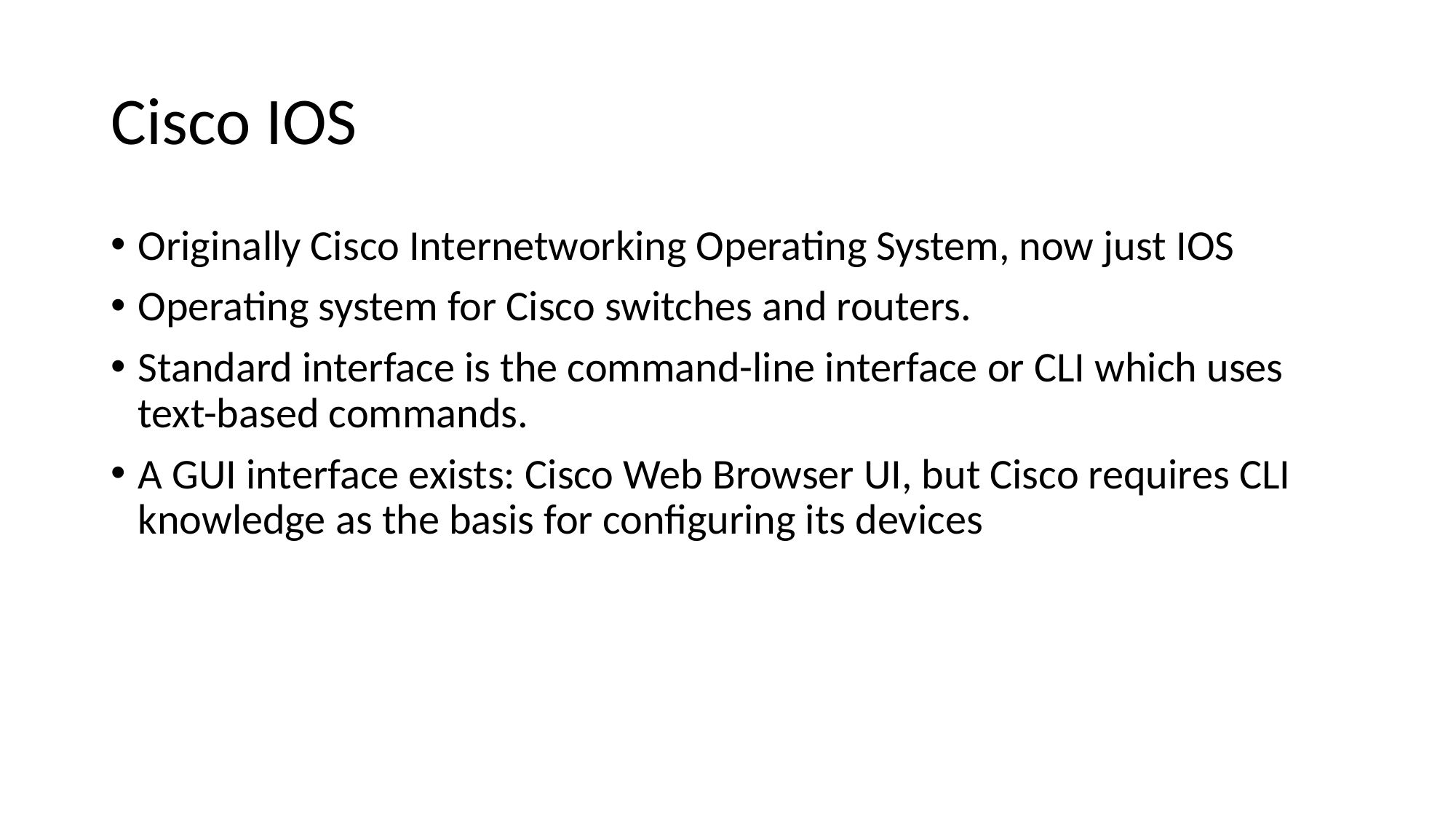

# Cisco IOS
Originally Cisco Internetworking Operating System, now just IOS
Operating system for Cisco switches and routers.
Standard interface is the command-line interface or CLI which uses text-based commands.
A GUI interface exists: Cisco Web Browser UI, but Cisco requires CLI knowledge as the basis for configuring its devices